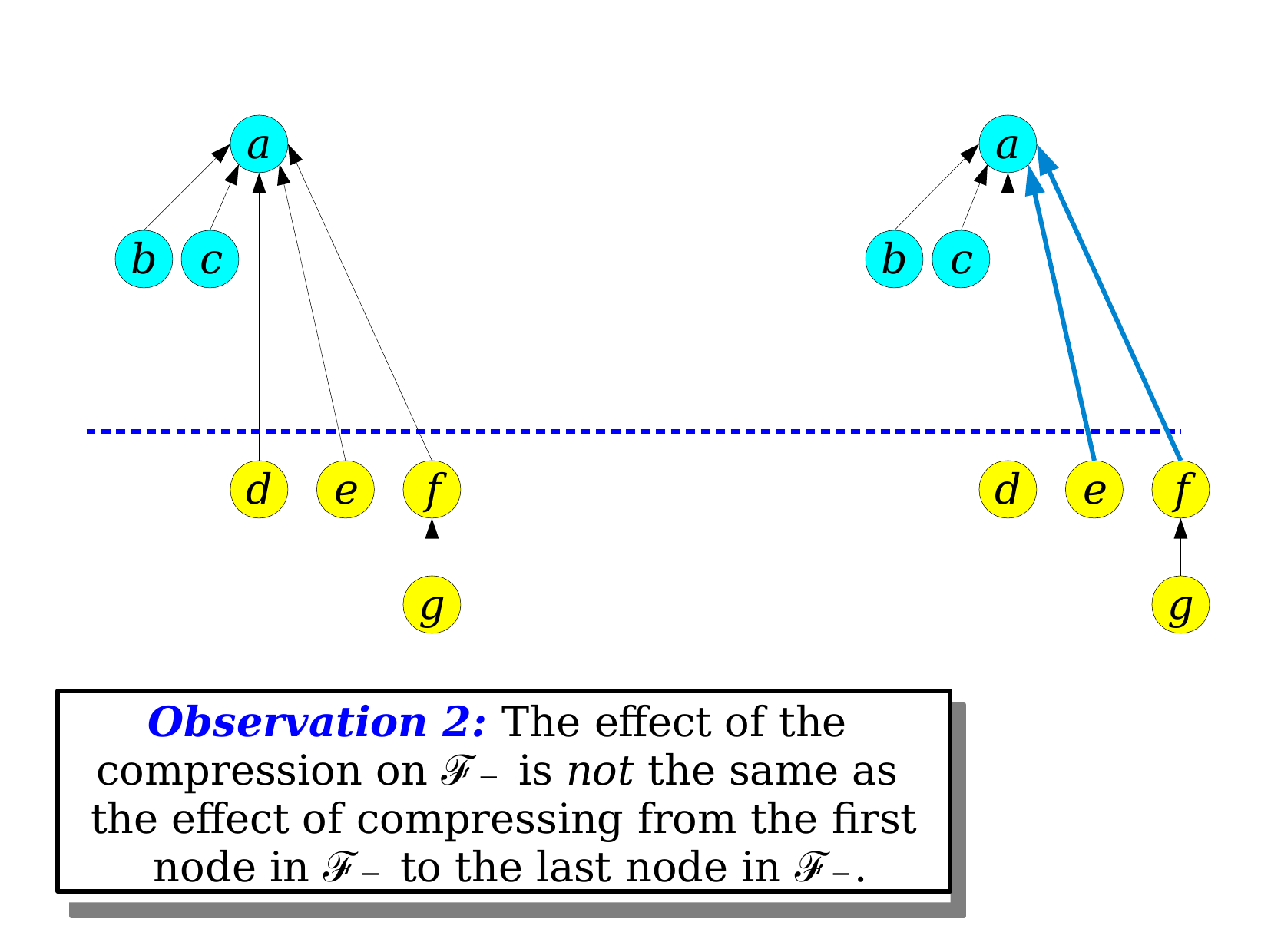

a

a

b	c

b	c

d	e	f

d	e	f

g

g

Observation 2: The effect of the  compression on ℱ₋ is not the same as  the effect of compressing from the first  node in ℱ₋ to the last node in ℱ₋.